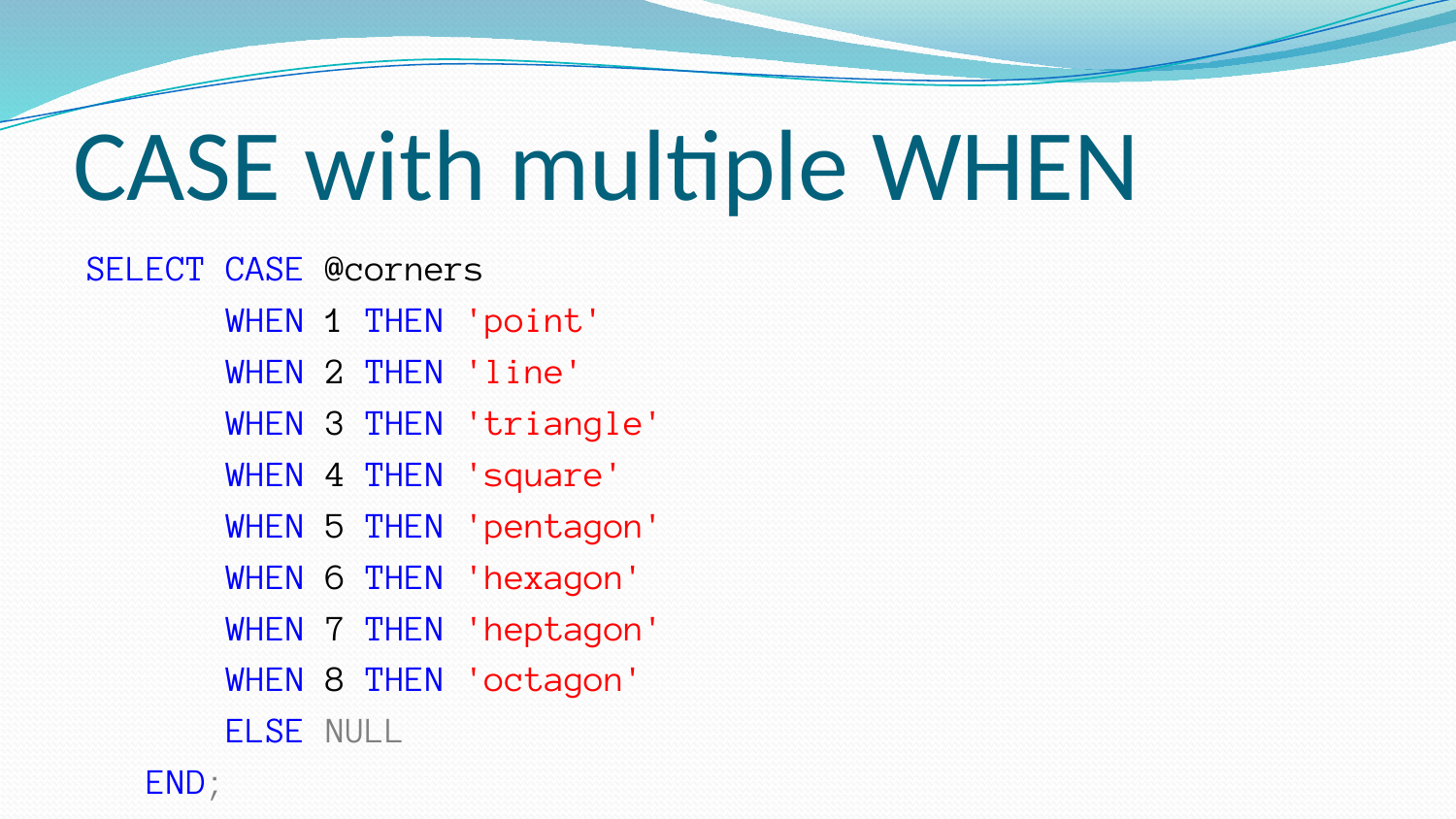

# CASE with multiple WHEN
SELECT CASE @corners
       WHEN 1 THEN 'point'
       WHEN 2 THEN 'line'
       WHEN 3 THEN 'triangle'
       WHEN 4 THEN 'square'
       WHEN 5 THEN 'pentagon'
       WHEN 6 THEN 'hexagon'
       WHEN 7 THEN 'heptagon'
       WHEN 8 THEN 'octagon'
       ELSE NULL
   END;